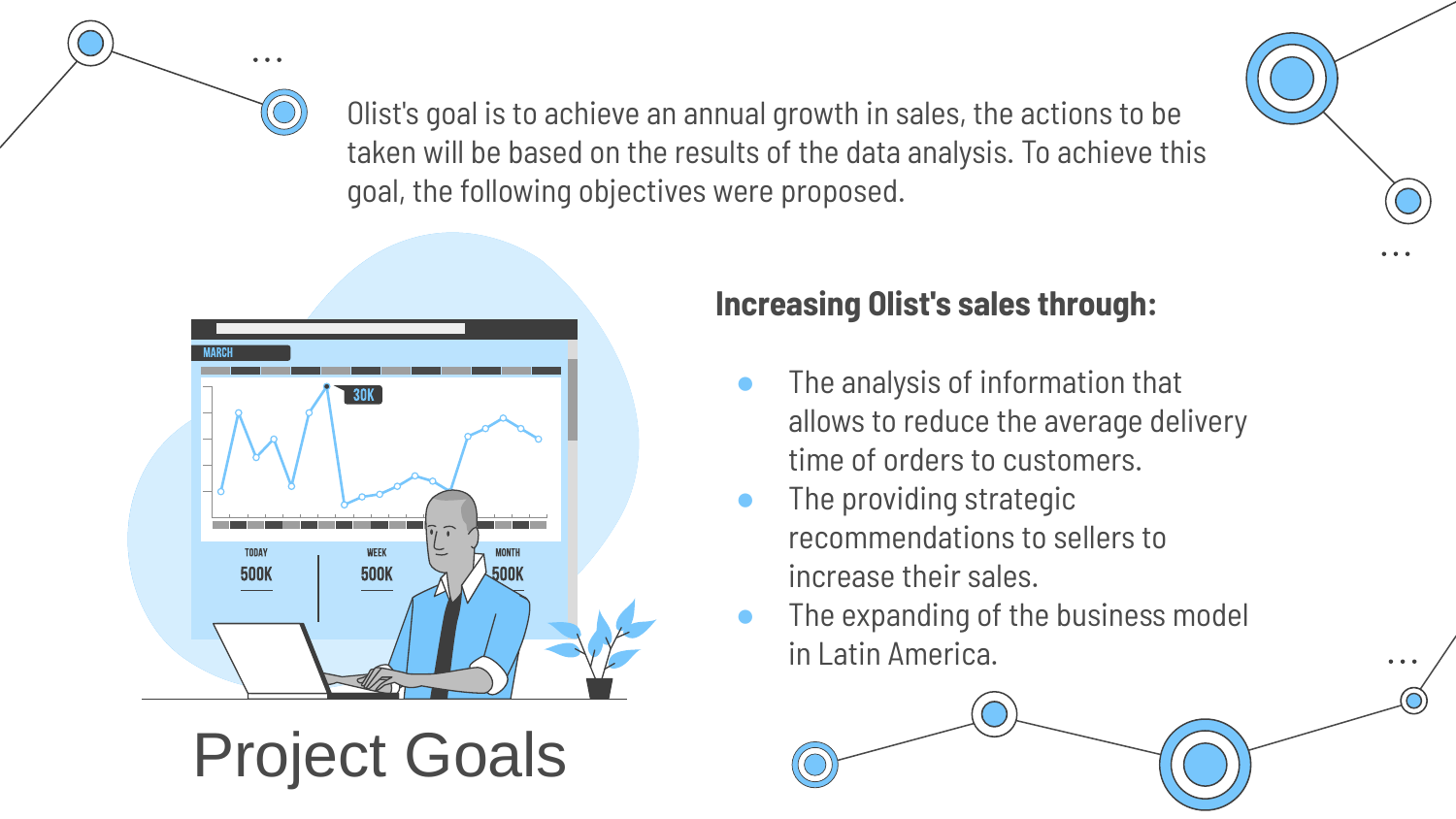

Olist's goal is to achieve an annual growth in sales, the actions to be taken will be based on the results of the data analysis. To achieve this goal, the following objectives were proposed.

Increasing Olist's sales through:

The analysis of information that allows to reduce the average delivery time of orders to customers.
The providing strategic recommendations to sellers to increase their sales.
The expanding of the business model in Latin America.
# Project Goals